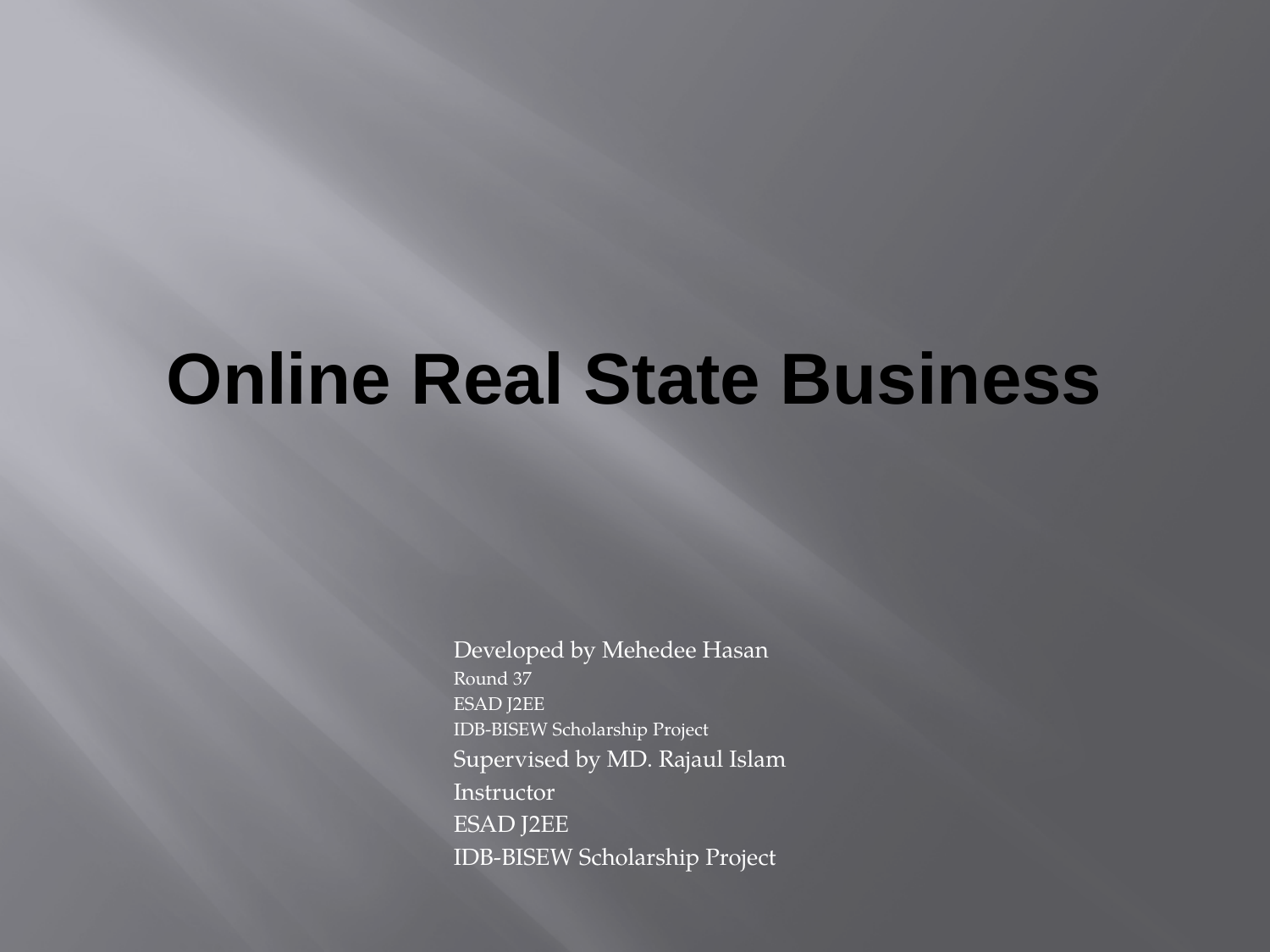

# Online Real State Business

Developed by Mehedee Hasan
Round 37
ESAD J2EE
IDB-BISEW Scholarship Project
Supervised by MD. Rajaul Islam
Instructor
ESAD J2EE
IDB-BISEW Scholarship Project